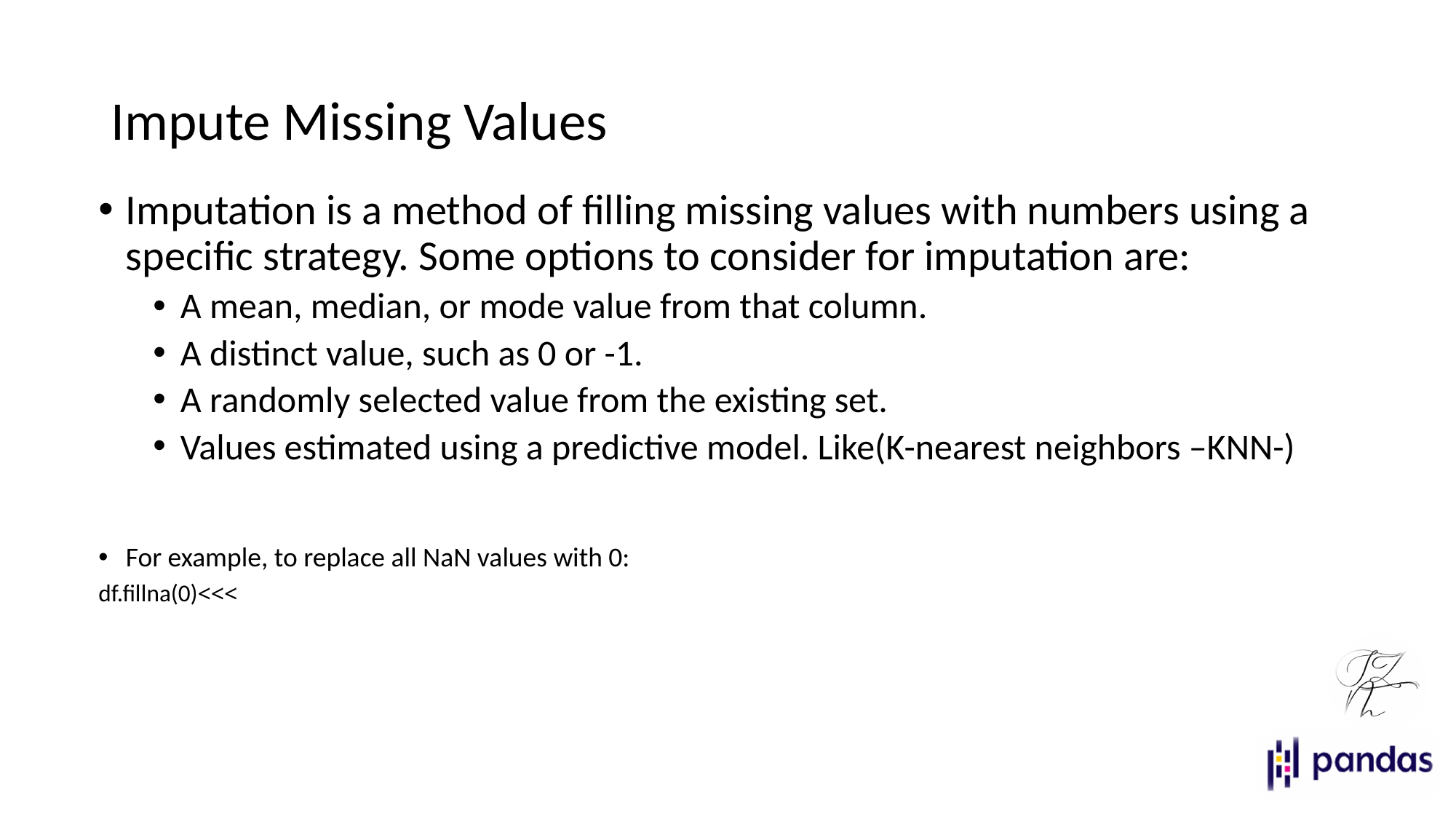

# Impute Missing Values
Imputation is a method of filling missing values with numbers using a specific strategy. Some options to consider for imputation are:
A mean, median, or mode value from that column.
A distinct value, such as 0 or -1.
A randomly selected value from the existing set.
Values estimated using a predictive model. Like(K-nearest neighbors –KNN-)

For example, to replace all NaN values with 0:
>>>df.fillna(0)